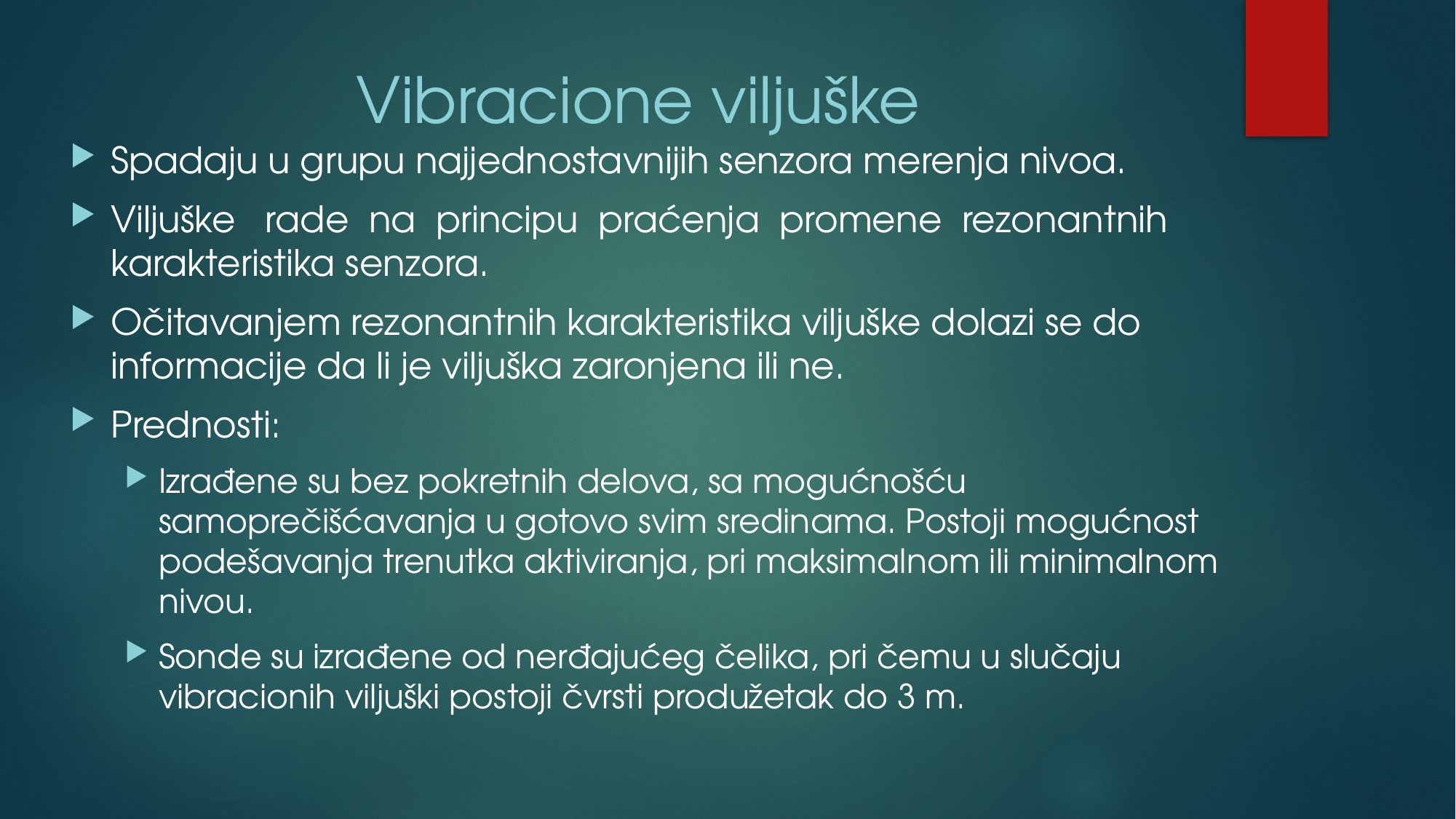

# Vibracione viljuške
Spadaju u grupu najjednostavnijih senzora merenja nivoa.
Viljuške   rade  na  principu  praćenja  promene  rezonantnih karakteristika senzora.
Očitavanjem rezonantnih karakteristika viljuške dolazi se do informacije da li je viljuška zaronjena ili ne.
Prednosti:
Izrađene su bez pokretnih delova, sa mogućnošću samoprečišćavanja u gotovo svim sredinama. Postoji mogućnost podešavanja trenutka aktiviranja, pri maksimalnom ili minimalnom nivou.
Sonde su izrađene od nerđajućeg čelika, pri čemu u slučaju vibracionih viljuški postoji čvrsti produžetak do 3 m.